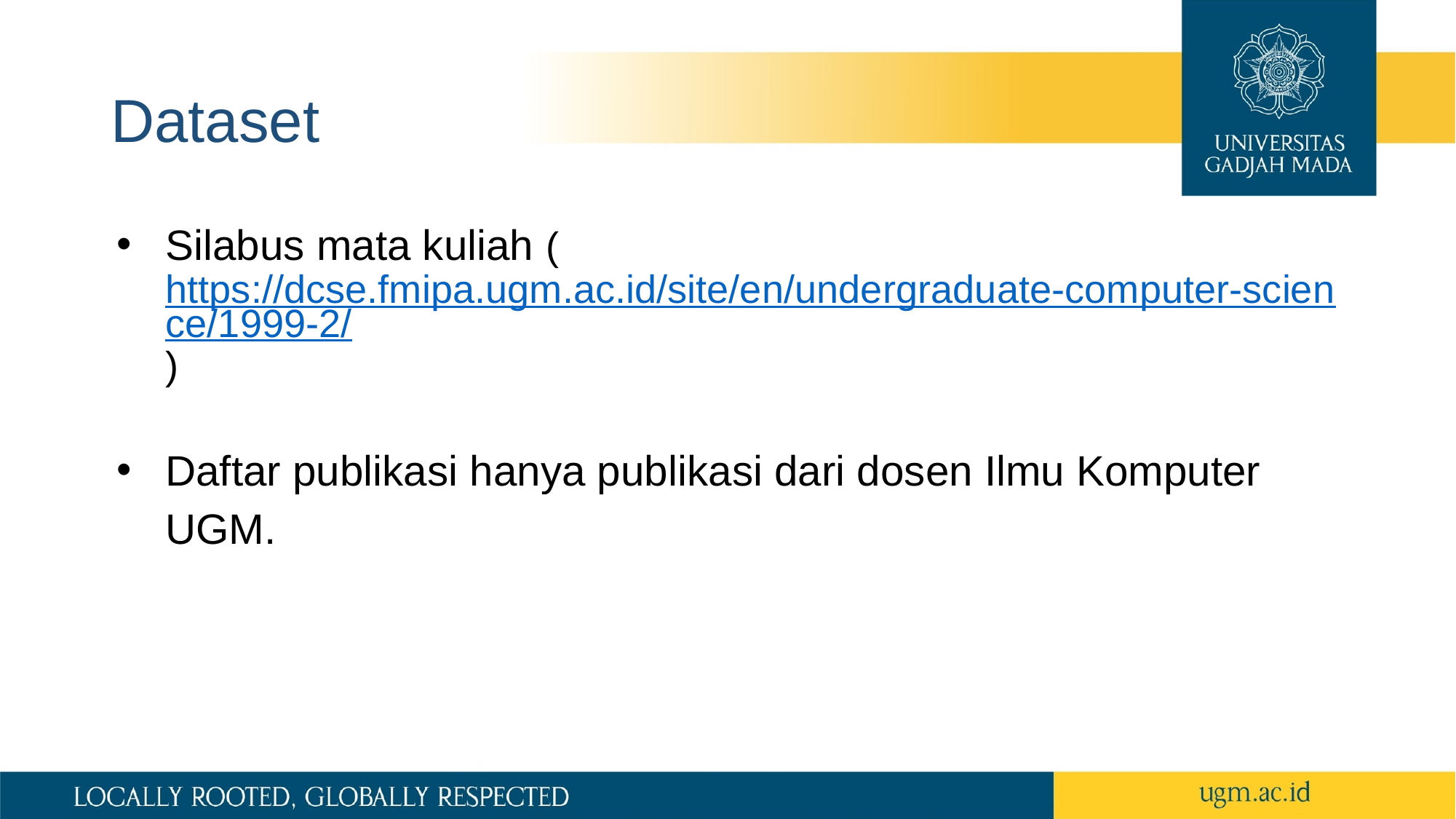

# Dataset
Silabus mata kuliah (https://dcse.fmipa.ugm.ac.id/site/en/undergraduate-computer-science/1999-2/)
Daftar publikasi hanya publikasi dari dosen Ilmu Komputer UGM.